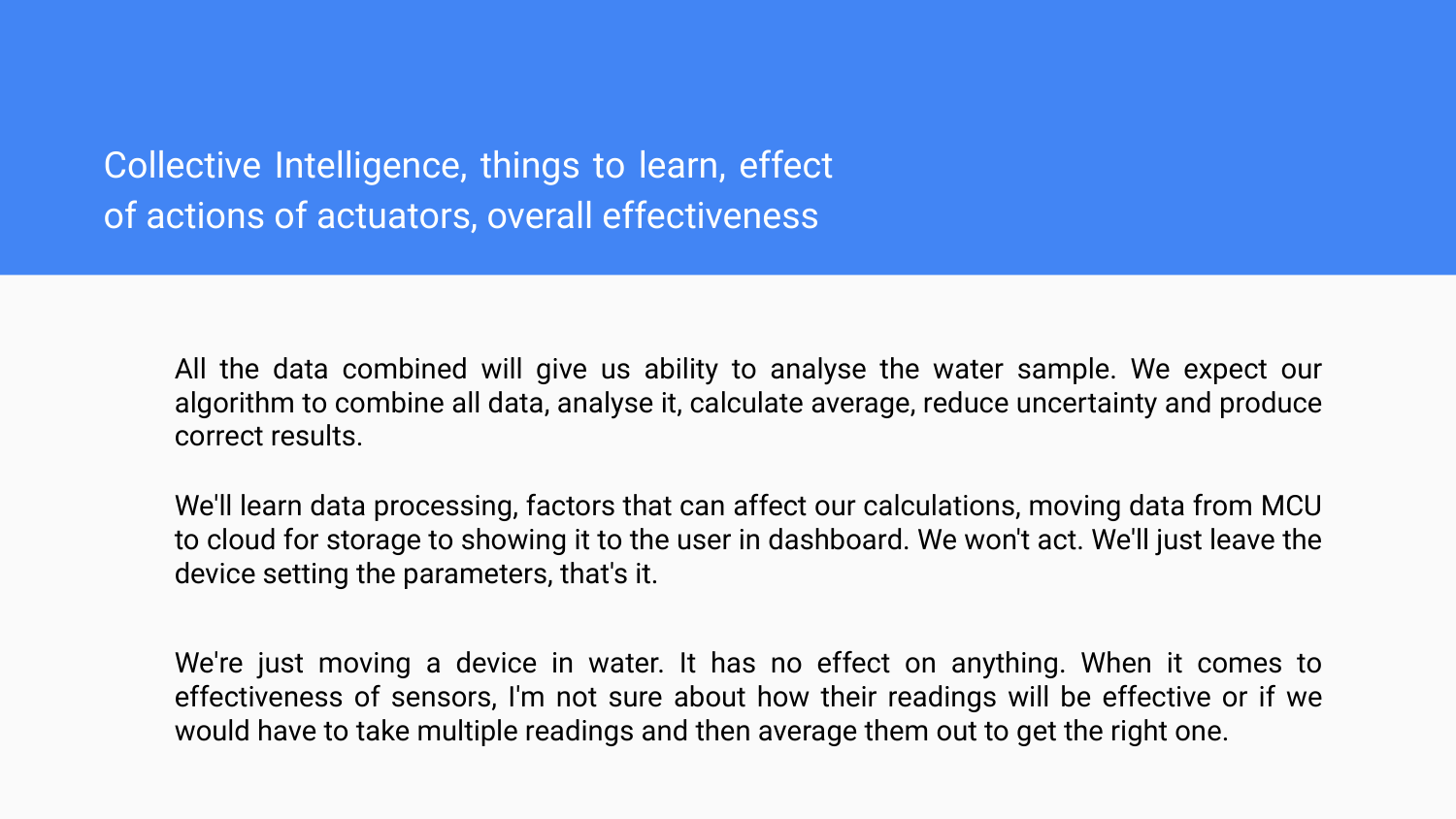

Collective Intelligence, things to learn, effect of actions of actuators, overall effectiveness
All the data combined will give us ability to analyse the water sample. We expect our algorithm to combine all data, analyse it, calculate average, reduce uncertainty and produce correct results.
We'll learn data processing, factors that can affect our calculations, moving data from MCU to cloud for storage to showing it to the user in dashboard. We won't act. We'll just leave the device setting the parameters, that's it.
We're just moving a device in water. It has no effect on anything. When it comes to effectiveness of sensors, I'm not sure about how their readings will be effective or if we would have to take multiple readings and then average them out to get the right one.